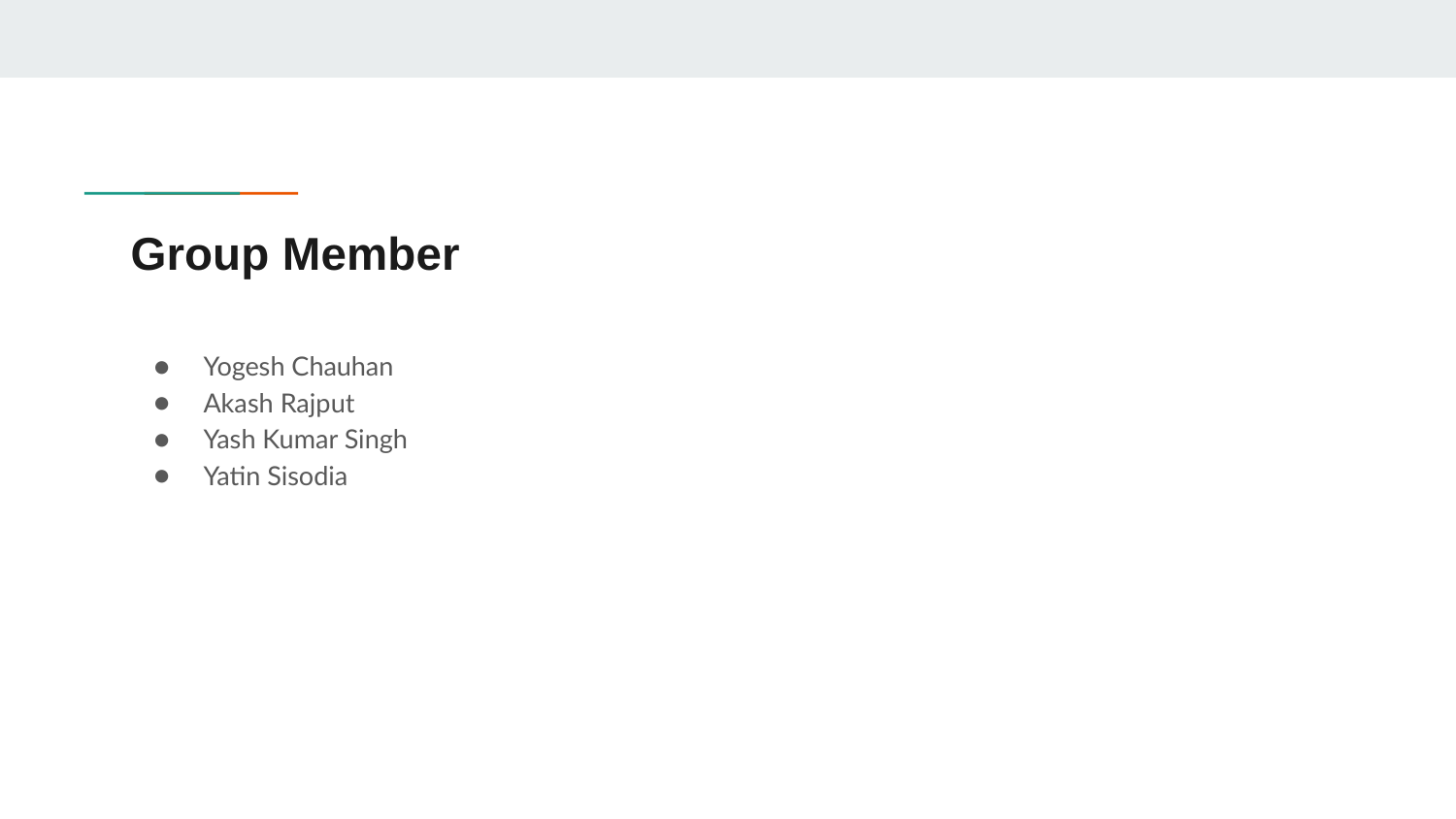

# Group Member
Yogesh Chauhan
Akash Rajput
Yash Kumar Singh
Yatin Sisodia